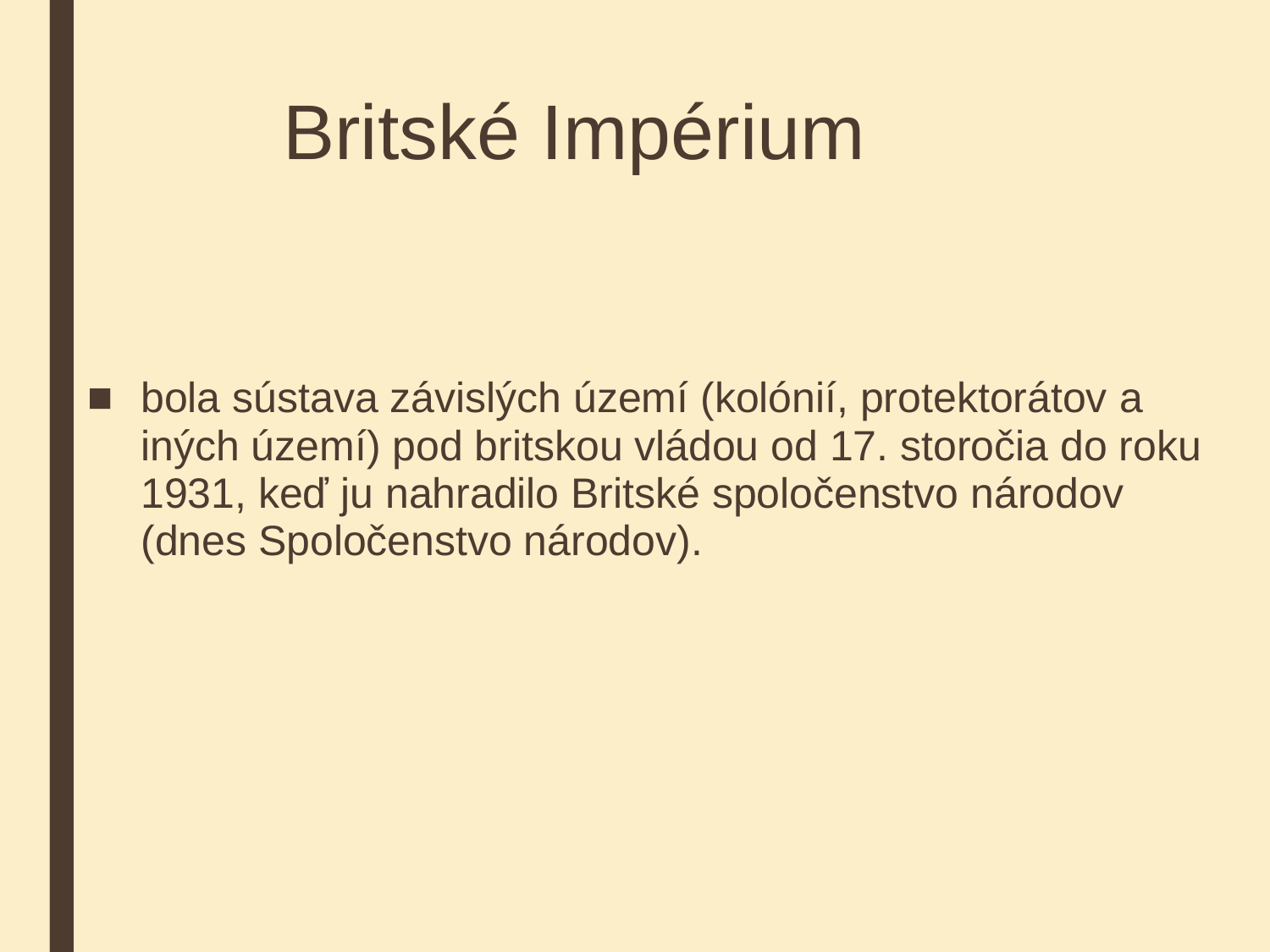

# Britské Impérium

bola sústava závislých území (kolónií, protektorátov a iných území) pod britskou vládou od 17. storočia do roku 1931, keď ju nahradilo Britské spoločenstvo národov (dnes Spoločenstvo národov).